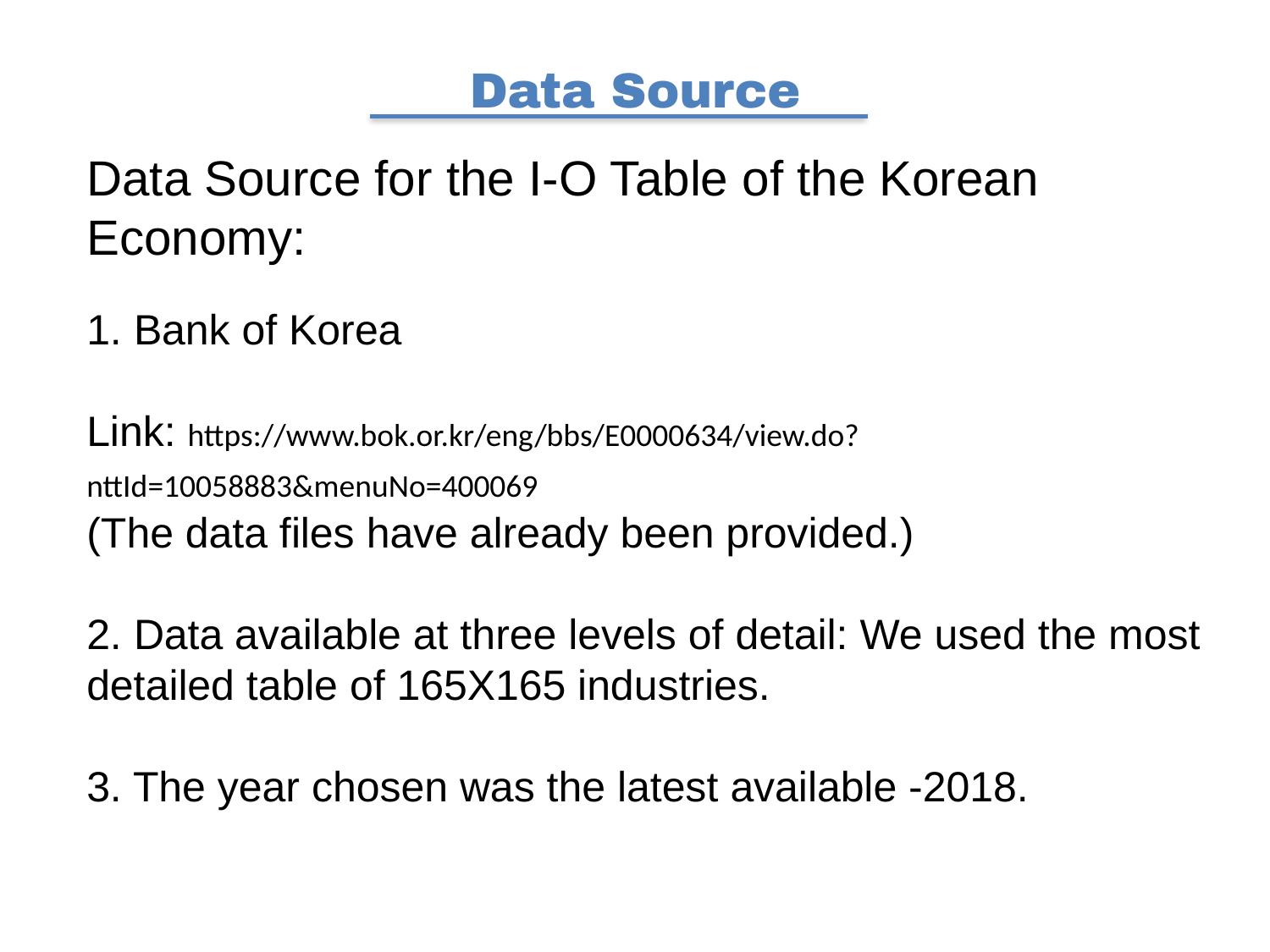

# Data Source
Data Source for the I-O Table of the Korean Economy:

1. Bank of Korea

Link: https://www.bok.or.kr/eng/bbs/E0000634/view.do?nttId=10058883&menuNo=400069
(The data files have already been provided.)
2. Data available at three levels of detail: We used the most detailed table of 165X165 industries.

3. The year chosen was the latest available -2018.